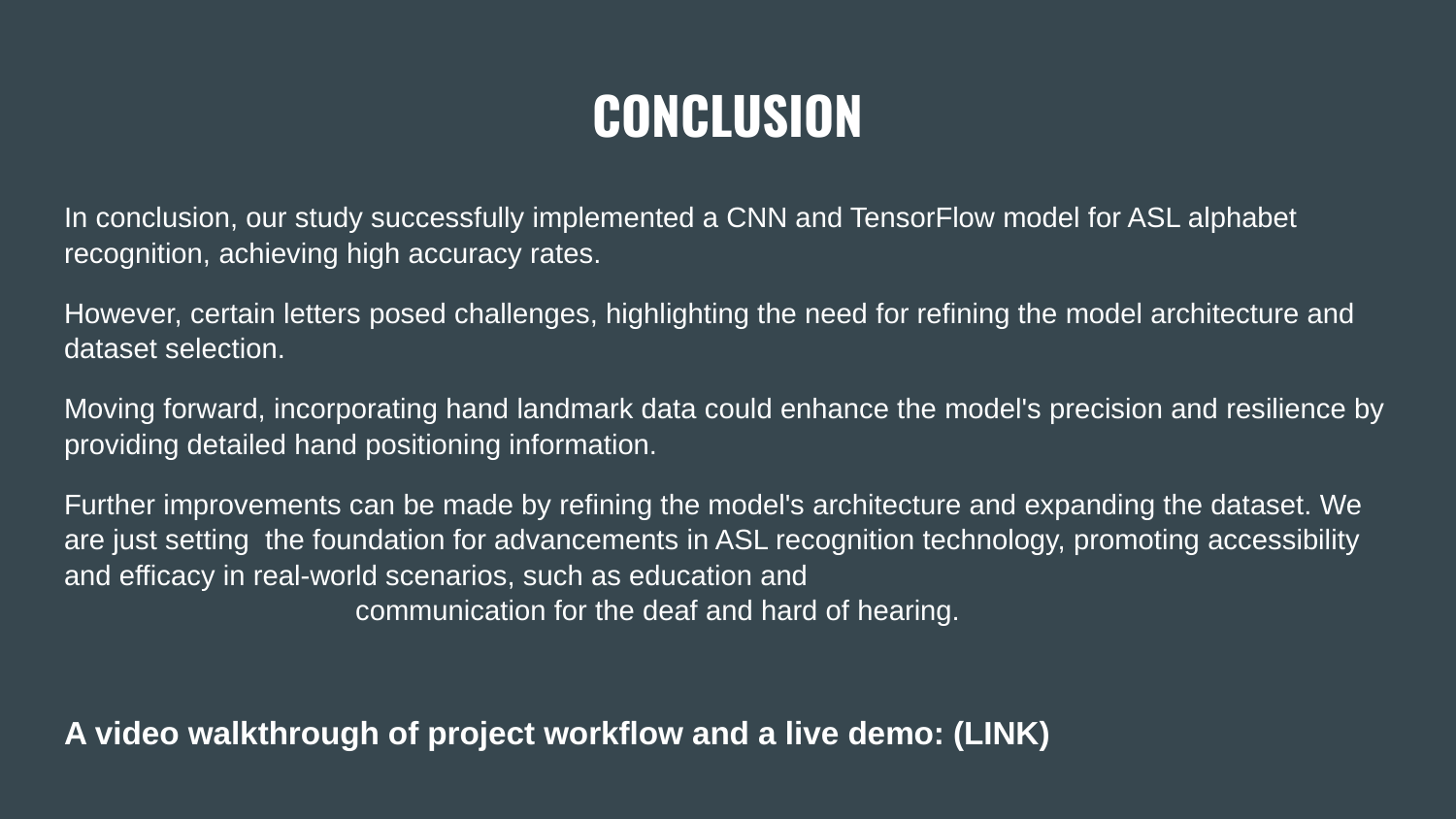

# CONCLUSION
In conclusion, our study successfully implemented a CNN and TensorFlow model for ASL alphabet recognition, achieving high accuracy rates.
However, certain letters posed challenges, highlighting the need for refining the model architecture and dataset selection.
Moving forward, incorporating hand landmark data could enhance the model's precision and resilience by providing detailed hand positioning information.
Further improvements can be made by refining the model's architecture and expanding the dataset. We are just setting  the foundation for advancements in ASL recognition technology, promoting accessibility and efficacy in real-world scenarios, such as education and 						communication for the deaf and hard of hearing.

A video walkthrough of project workflow and a live demo: (LINK)